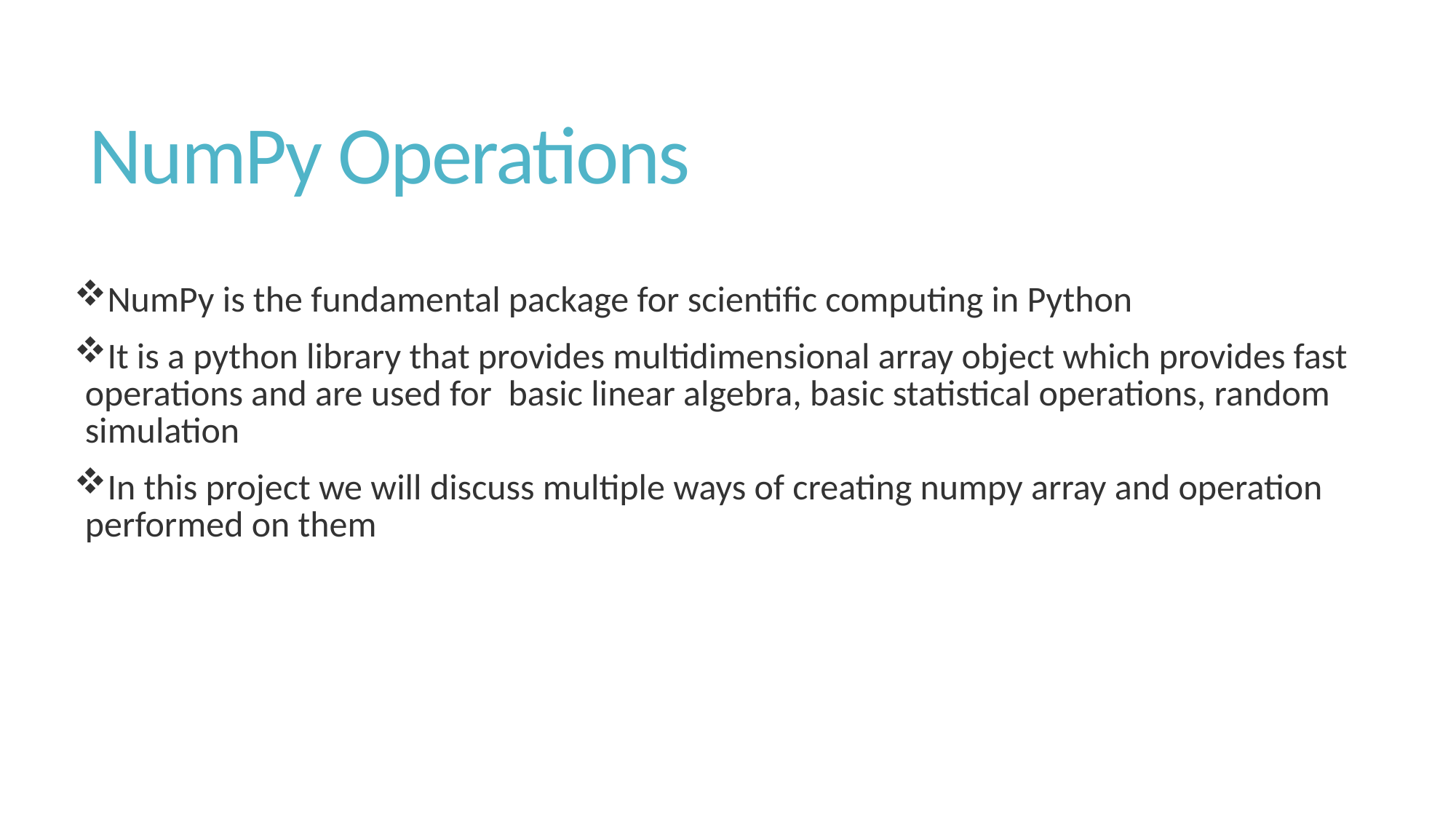

# NumPy Operations
NumPy is the fundamental package for scientific computing in Python
It is a python library that provides multidimensional array object which provides fast operations and are used for  basic linear algebra, basic statistical operations, random simulation
In this project we will discuss multiple ways of creating numpy array and operation performed on them